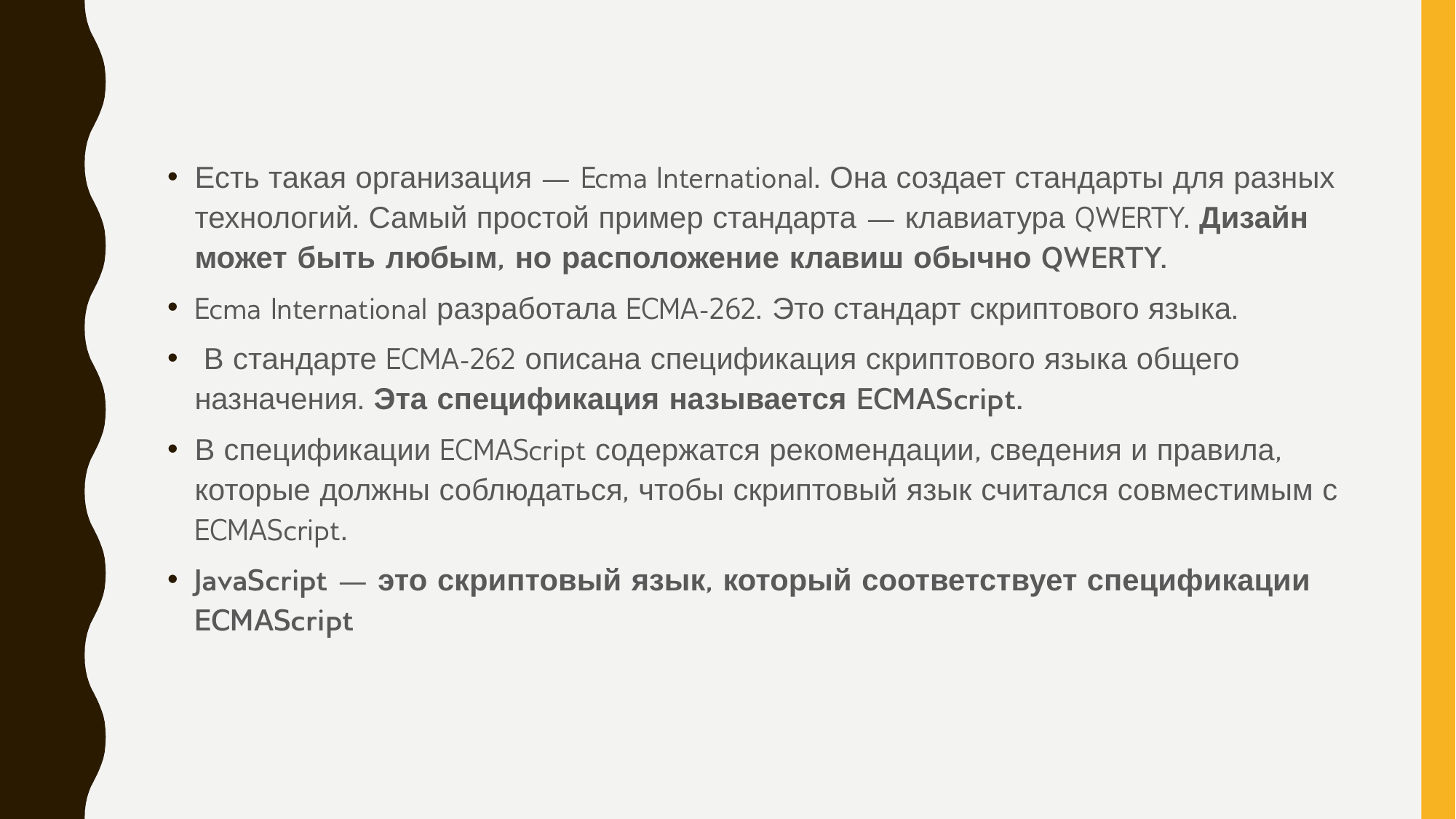

Есть такая организация — Ecma International. Она создает стандарты для разных технологий. Самый простой пример стандарта — клавиатура QWERTY. Дизайн может быть любым, но расположение клавиш обычно QWERTY.
Ecma International разработала ECMA-262. Это стандарт скриптового языка.
 В стандарте ECMA-262 описана спецификация скриптового языка общего назначения. Эта спецификация называется ECMAScript.
В спецификации ECMAScript содержатся рекомендации, сведения и правила, которые должны соблюдаться, чтобы скриптовый язык считался совместимым с ECMAScript.
JavaScript — это скриптовый язык, который соответствует спецификации ECMAScript